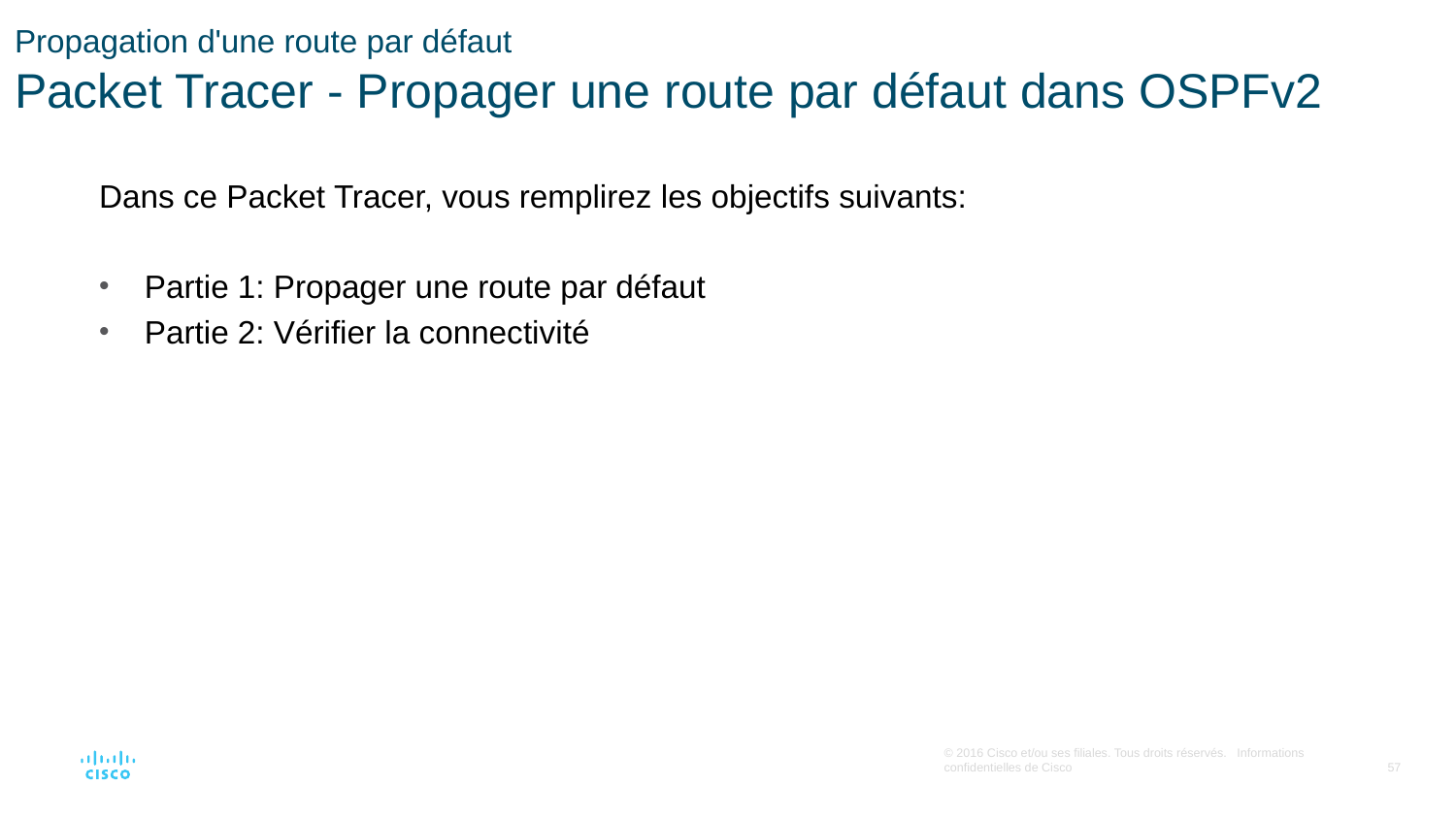

# Propagation d'une route par défaut Packet Tracer - Propager une route par défaut dans OSPFv2
Dans ce Packet Tracer, vous remplirez les objectifs suivants:

Partie 1: Propager une route par défaut
Partie 2: Vérifier la connectivité